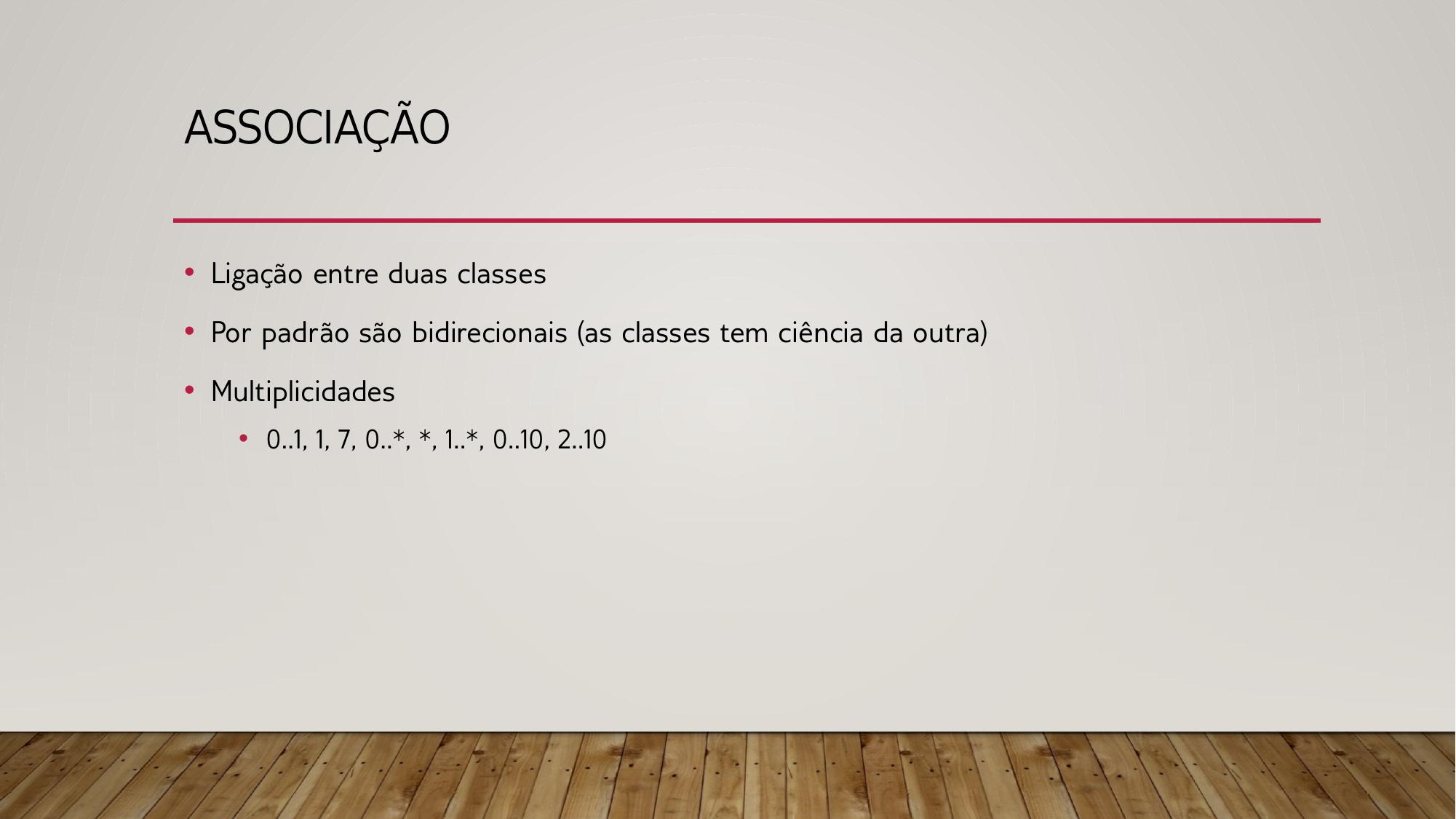

# associação
Ligação entre duas classes
Por padrão são bidirecionais (as classes tem ciência da outra)
Multiplicidades
0..1, 1, 7, 0..*, *, 1..*, 0..10, 2..10